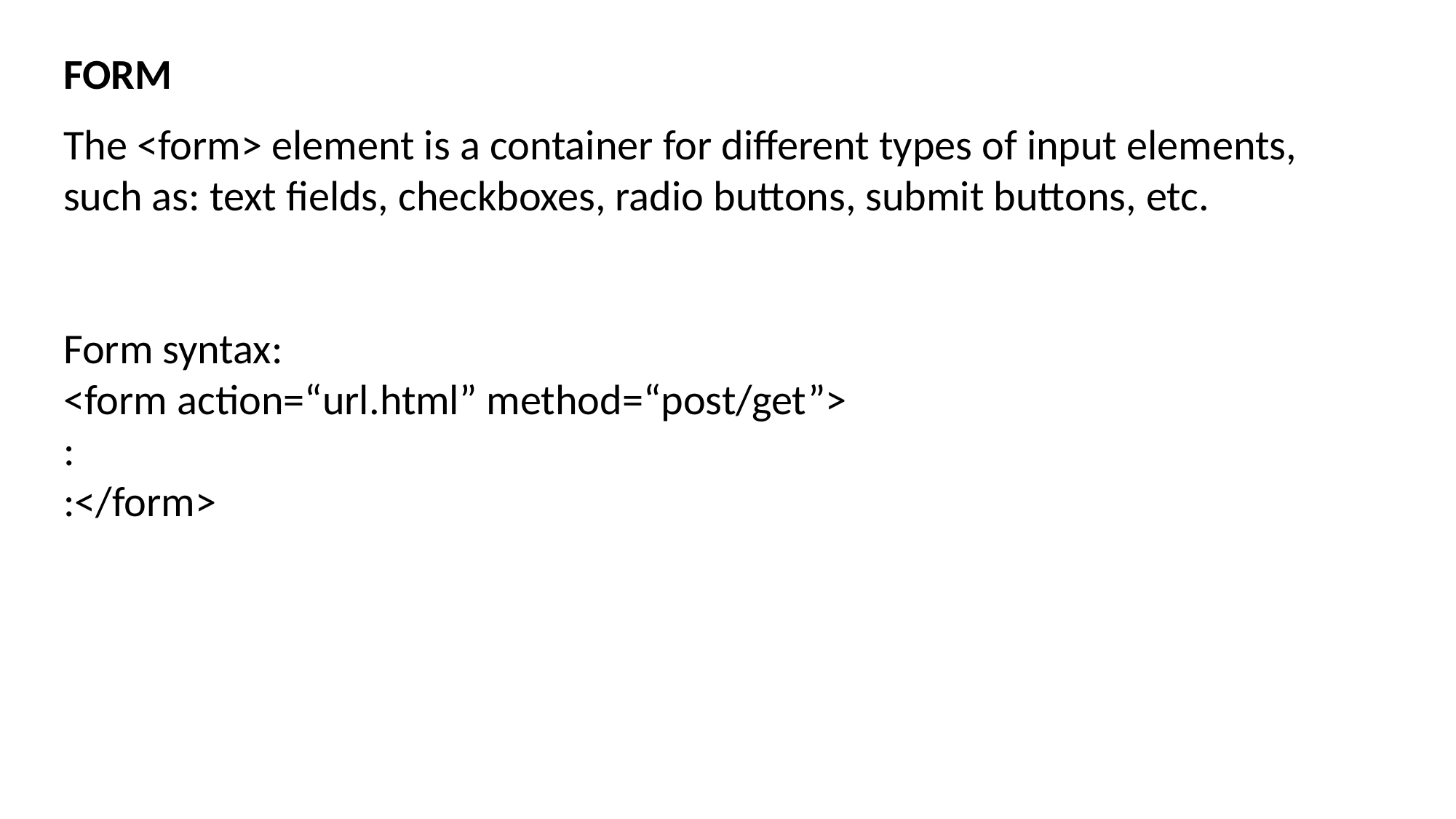

FORM

The <form> element is a container for different types of input elements, such as: text fields, checkboxes, radio buttons, submit buttons, etc.

Form syntax:
<form action=“url.html” method=“post/get”>
:
:</form>